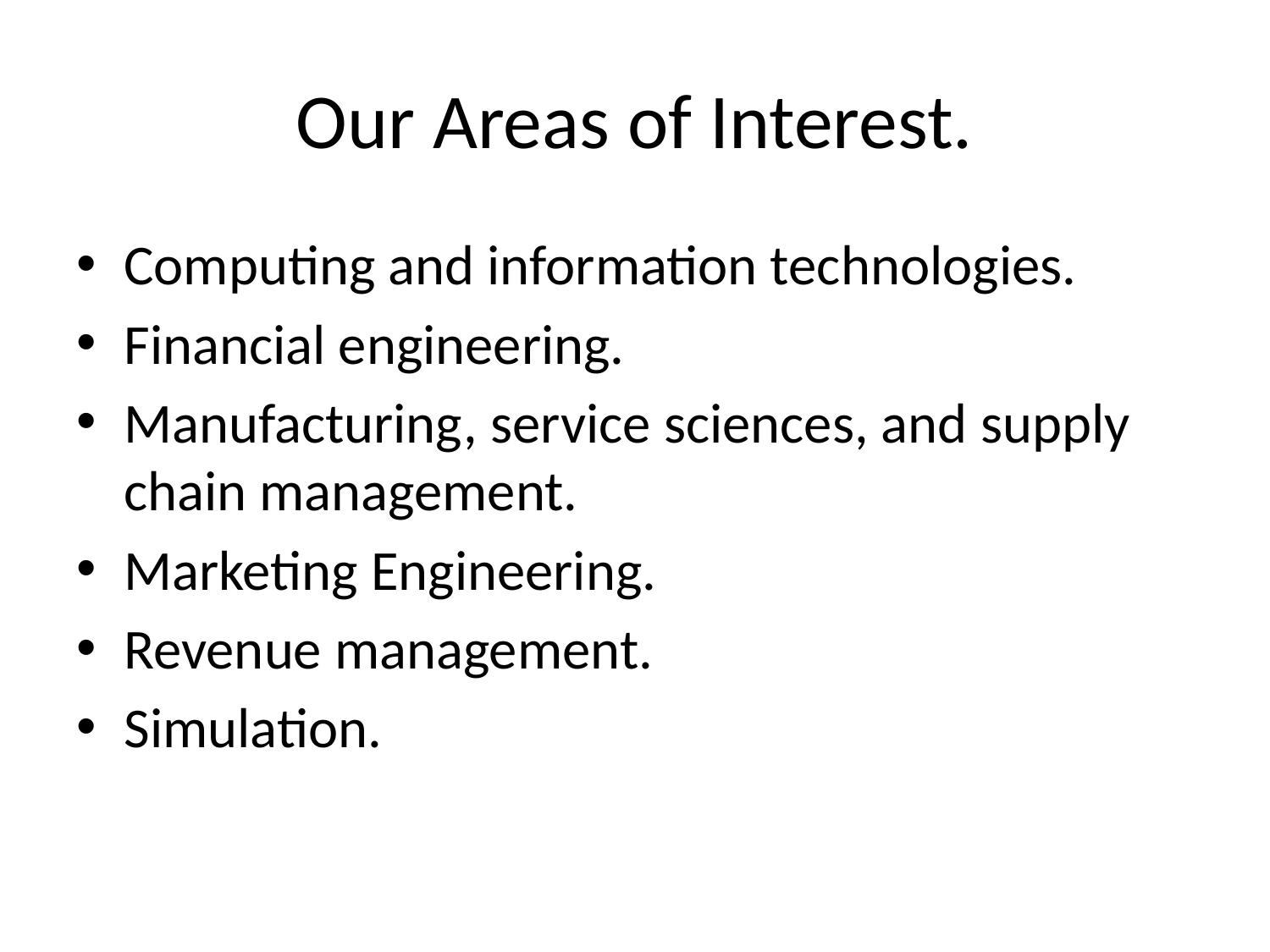

# Our Areas of Interest.
Computing and information technologies.
Financial engineering.
Manufacturing, service sciences, and supply chain management.
Marketing Engineering.
Revenue management.
Simulation.